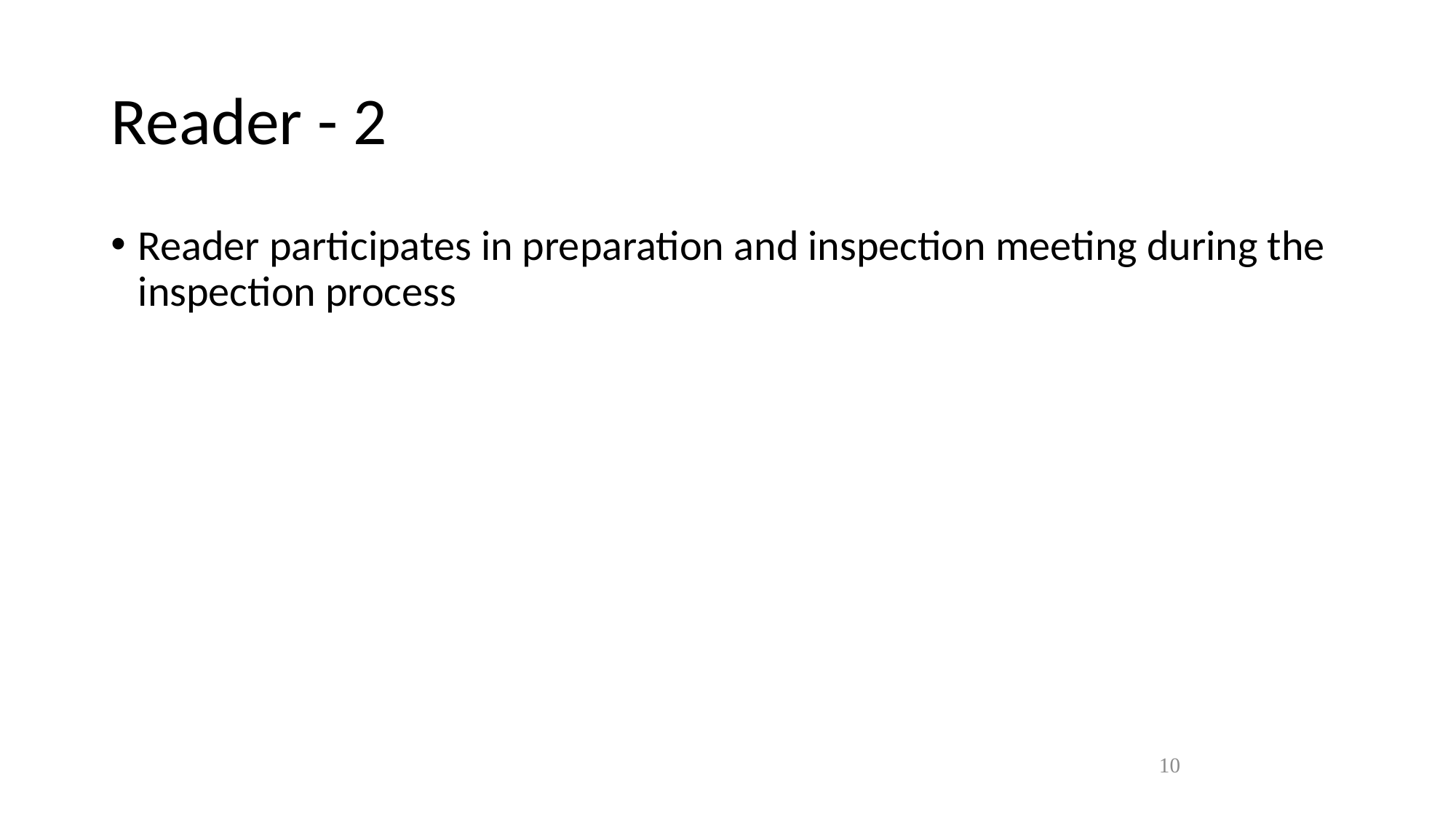

Reader - 2
Reader participates in preparation and inspection meeting during the inspection process
10